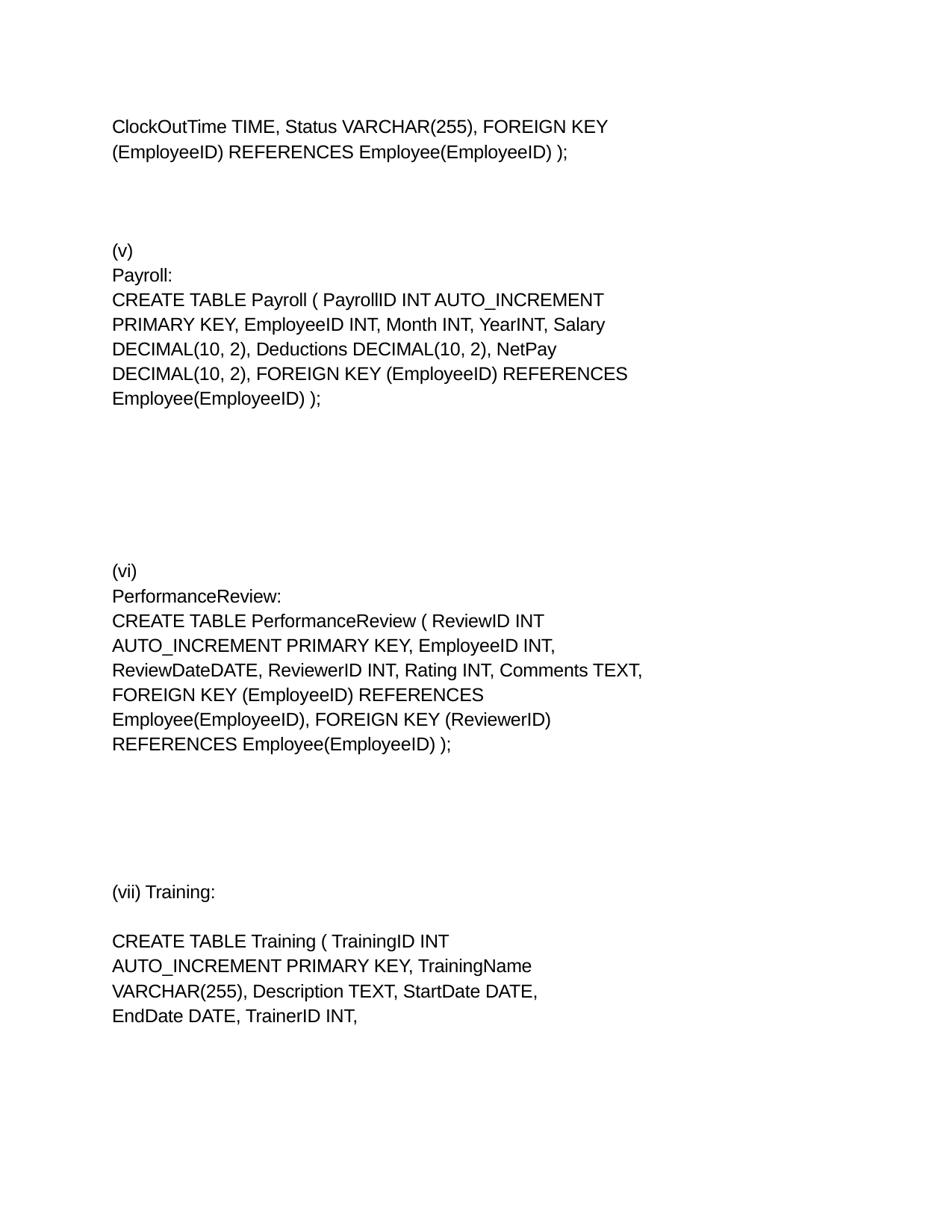

ClockOutTime TIME, Status VARCHAR(255), FOREIGN KEY (EmployeeID) REFERENCES Employee(EmployeeID) );
(v) Payroll:
CREATE TABLE Payroll ( PayrollID INT AUTO_INCREMENT PRIMARY KEY, EmployeeID INT, Month INT, YearINT, Salary DECIMAL(10, 2), Deductions DECIMAL(10, 2), NetPay DECIMAL(10, 2), FOREIGN KEY (EmployeeID) REFERENCES Employee(EmployeeID) );
(vi) PerformanceReview:
CREATE TABLE PerformanceReview ( ReviewID INT AUTO_INCREMENT PRIMARY KEY, EmployeeID INT, ReviewDateDATE, ReviewerID INT, Rating INT, Comments TEXT, FOREIGN KEY (EmployeeID) REFERENCES Employee(EmployeeID), FOREIGN KEY (ReviewerID) REFERENCES Employee(EmployeeID) );
(vii) Training:
CREATE TABLE Training ( TrainingID INT AUTO_INCREMENT PRIMARY KEY, TrainingName VARCHAR(255), Description TEXT, StartDate DATE, EndDate DATE, TrainerID INT,